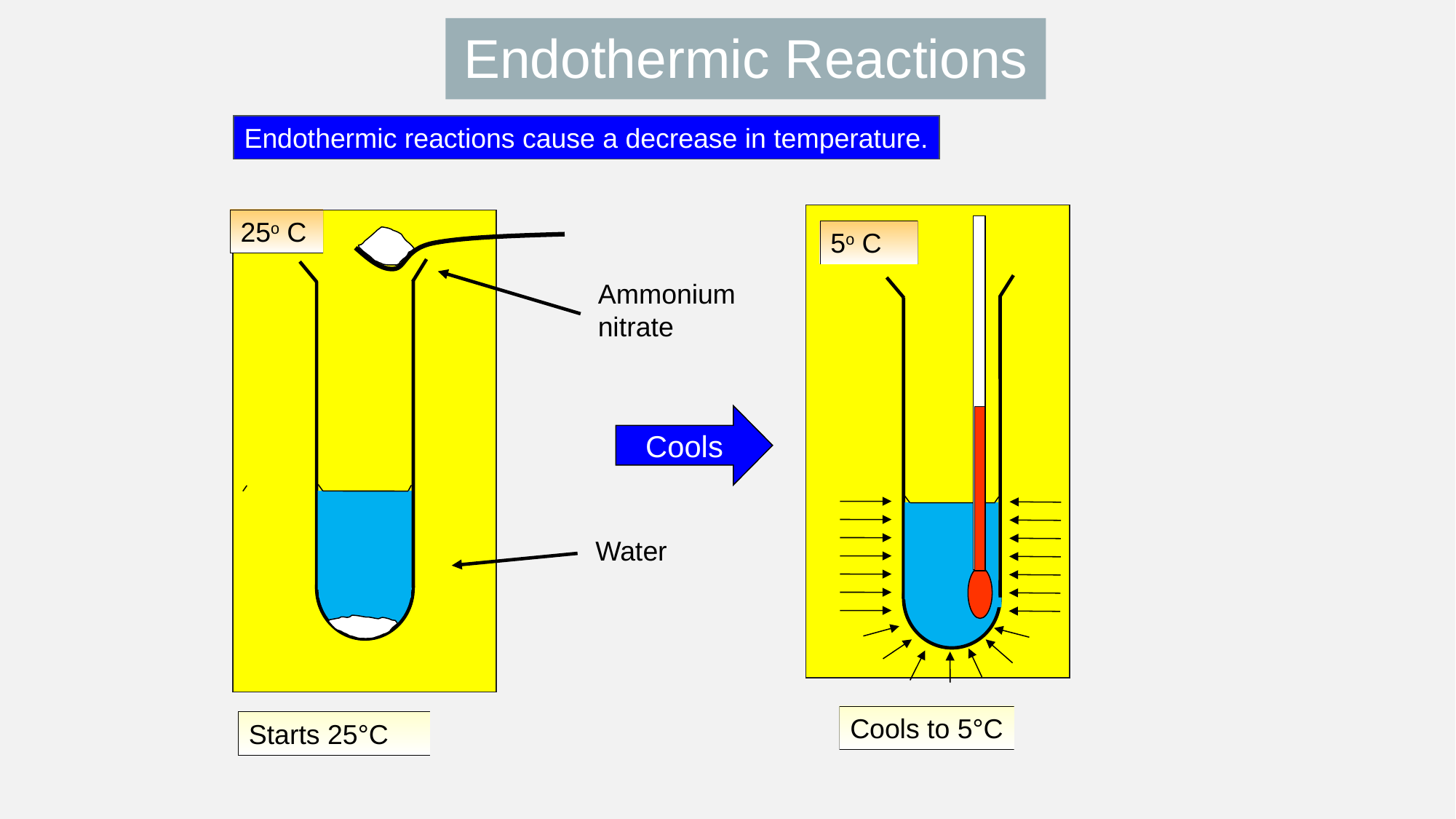

Endothermic Reactions
Endothermic reactions cause a decrease in temperature.

25o C

5o C

Ammonium
nitrate
Water

Cools

Cools to 5°C
Starts 25°C